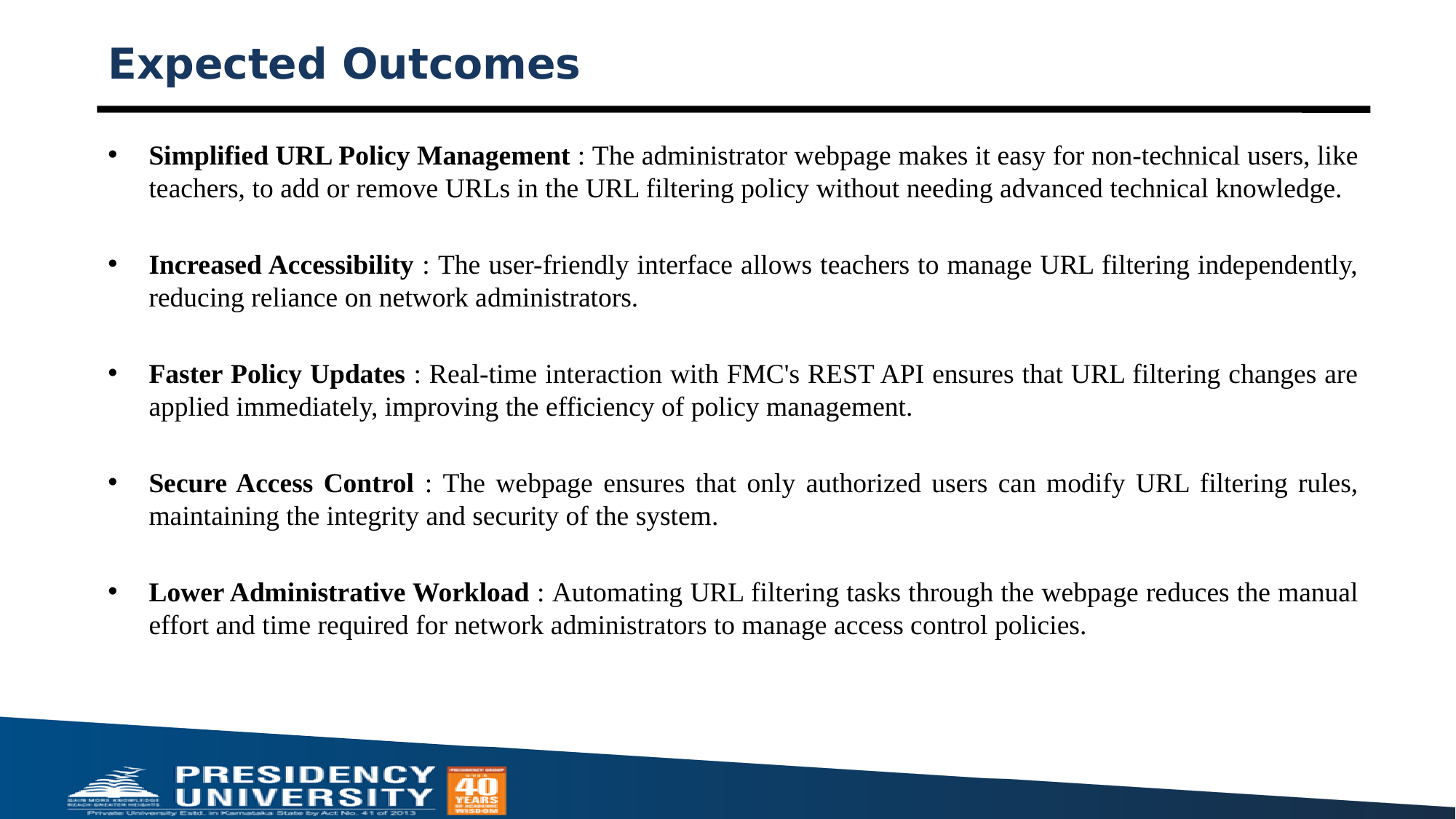

# Expected Outcomes
Simplified URL Policy Management : The administrator webpage makes it easy for non-technical users, like teachers, to add or remove URLs in the URL filtering policy without needing advanced technical knowledge.

Increased Accessibility : The user-friendly interface allows teachers to manage URL filtering independently, reducing reliance on network administrators.

Faster Policy Updates : Real-time interaction with FMC's REST API ensures that URL filtering changes are applied immediately, improving the efficiency of policy management.

Secure Access Control : The webpage ensures that only authorized users can modify URL filtering rules, maintaining the integrity and security of the system.

Lower Administrative Workload : Automating URL filtering tasks through the webpage reduces the manual effort and time required for network administrators to manage access control policies.